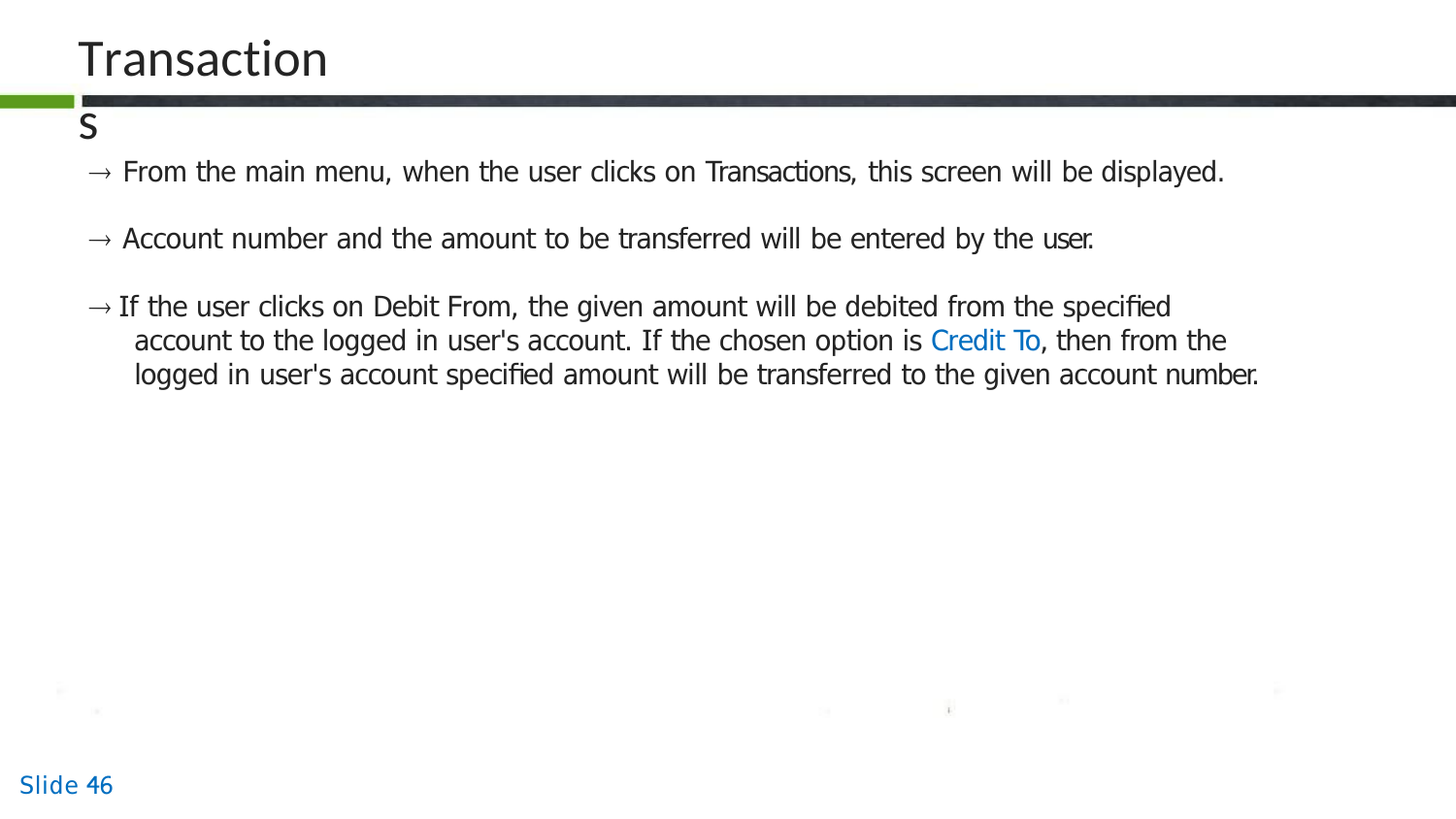

# Transactions

→ From the main menu, when the user clicks on Transactions, this screen will be displayed.

→ Account number and the amount to be transferred will be entered by the user.

→ If the user clicks on Debit From, the given amount will be debited from the specified  account to the logged in user's account. If the chosen option is Credit To, then from the  logged in user's account specified amount will be transferred to the given account number.
Slide 46